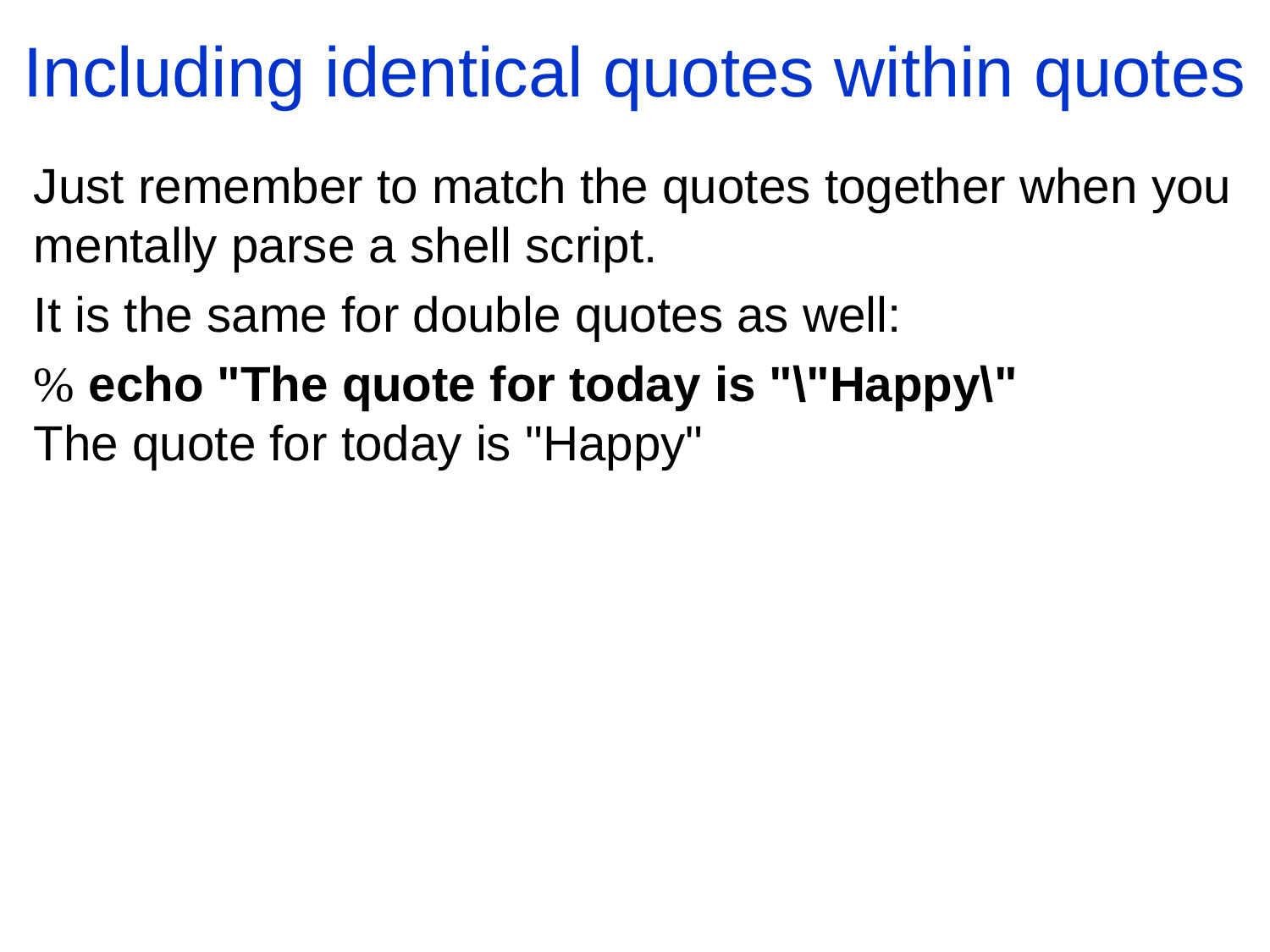

Including identical quotes within quotes
Just remember to match the quotes together when you mentally parse a shell script.
It is the same for double quotes as well:
% echo "The quote for today is "\"Happy\"
The quote for today is "Happy"